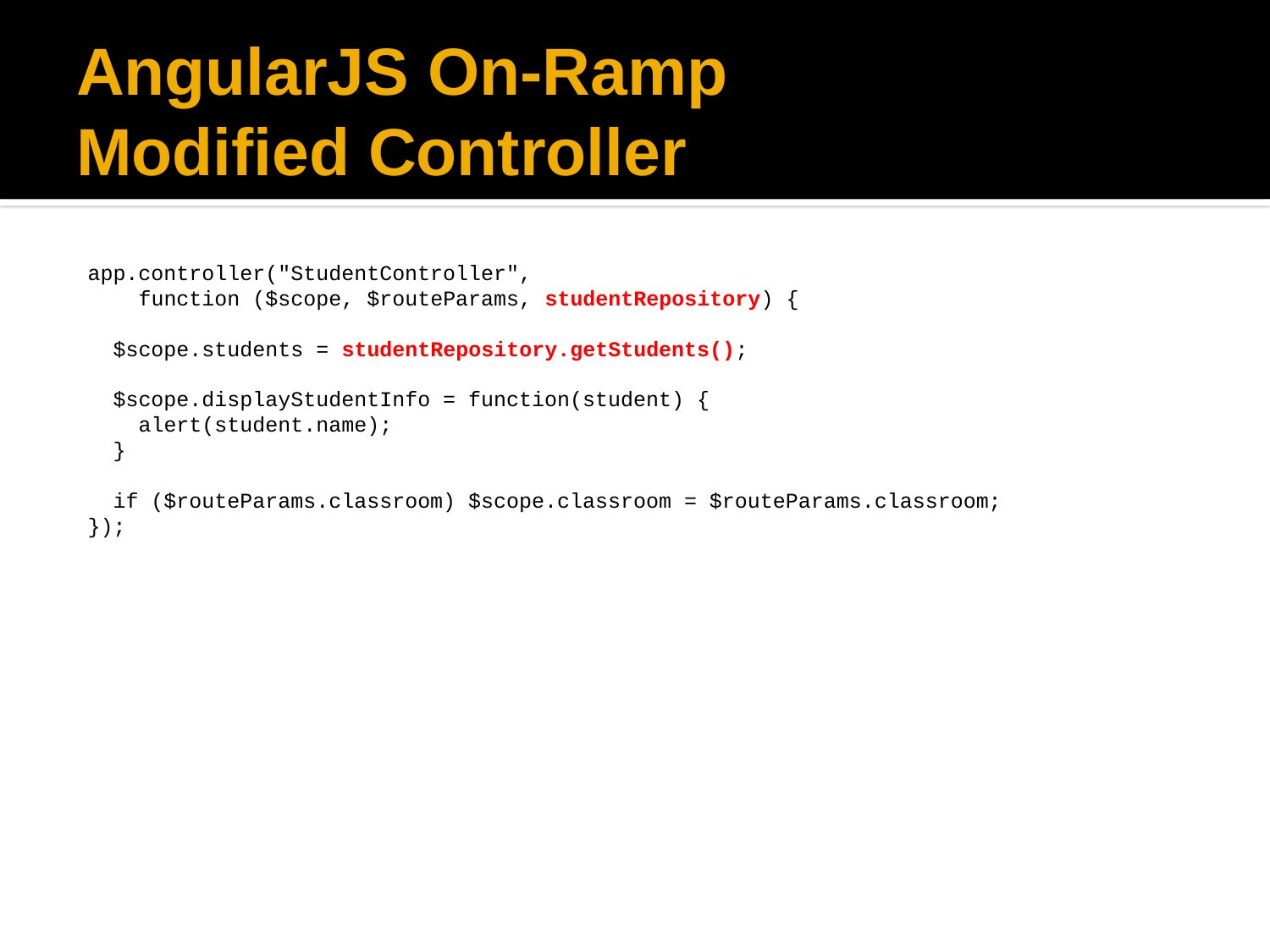

# AngularJS On-Ramp Modified Controller
app.controller("StudentController",
    function ($scope, $routeParams, studentRepository) {

  $scope.students = studentRepository.getStudents();

  $scope.displayStudentInfo = function(student) {
    alert(student.name);
  }

  if ($routeParams.classroom) $scope.classroom = $routeParams.classroom;
});